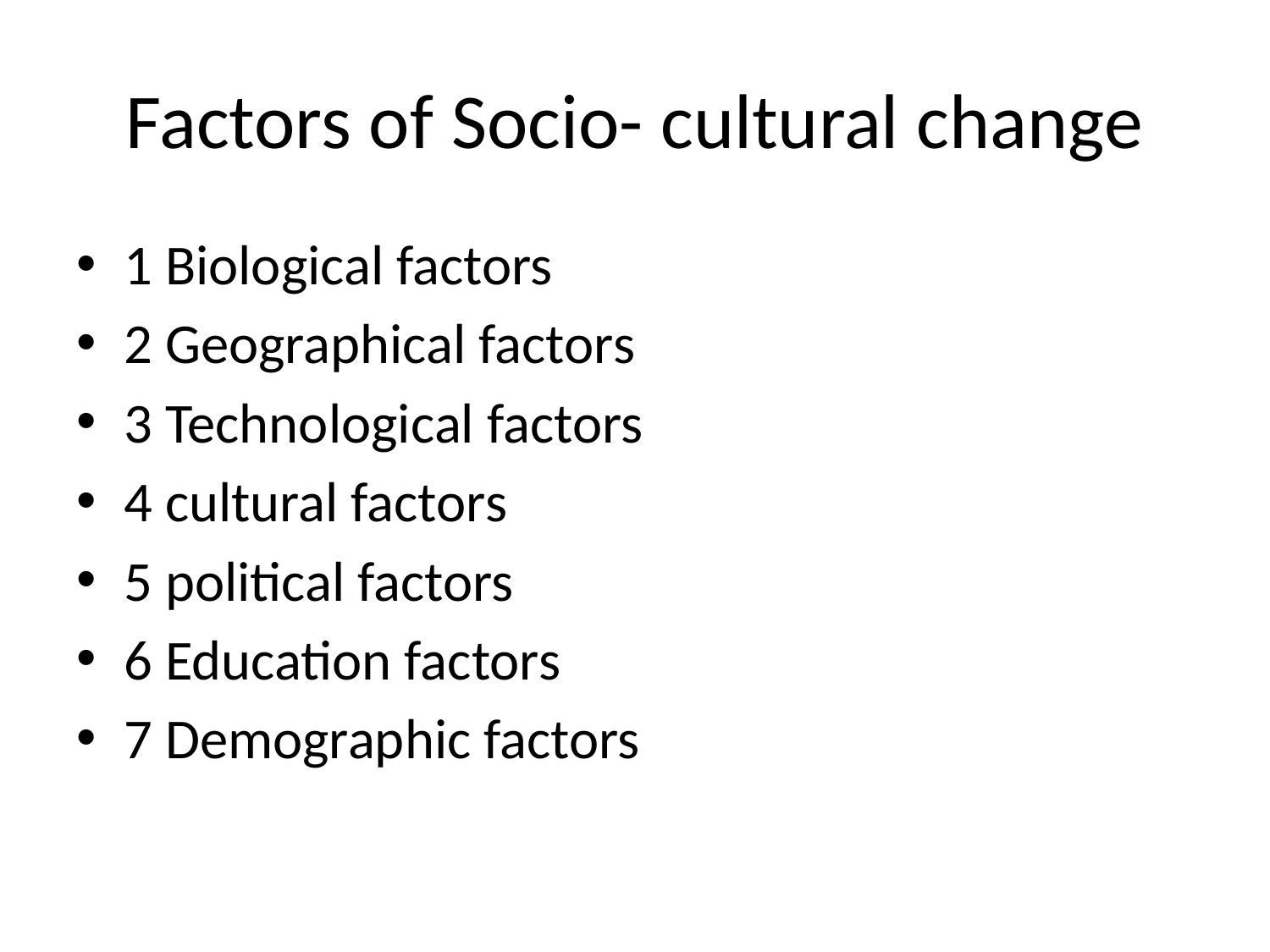

# Factors of Socio- cultural change
1 Biological factors
2 Geographical factors
3 Technological factors
4 cultural factors
5 political factors
6 Education factors
7 Demographic factors